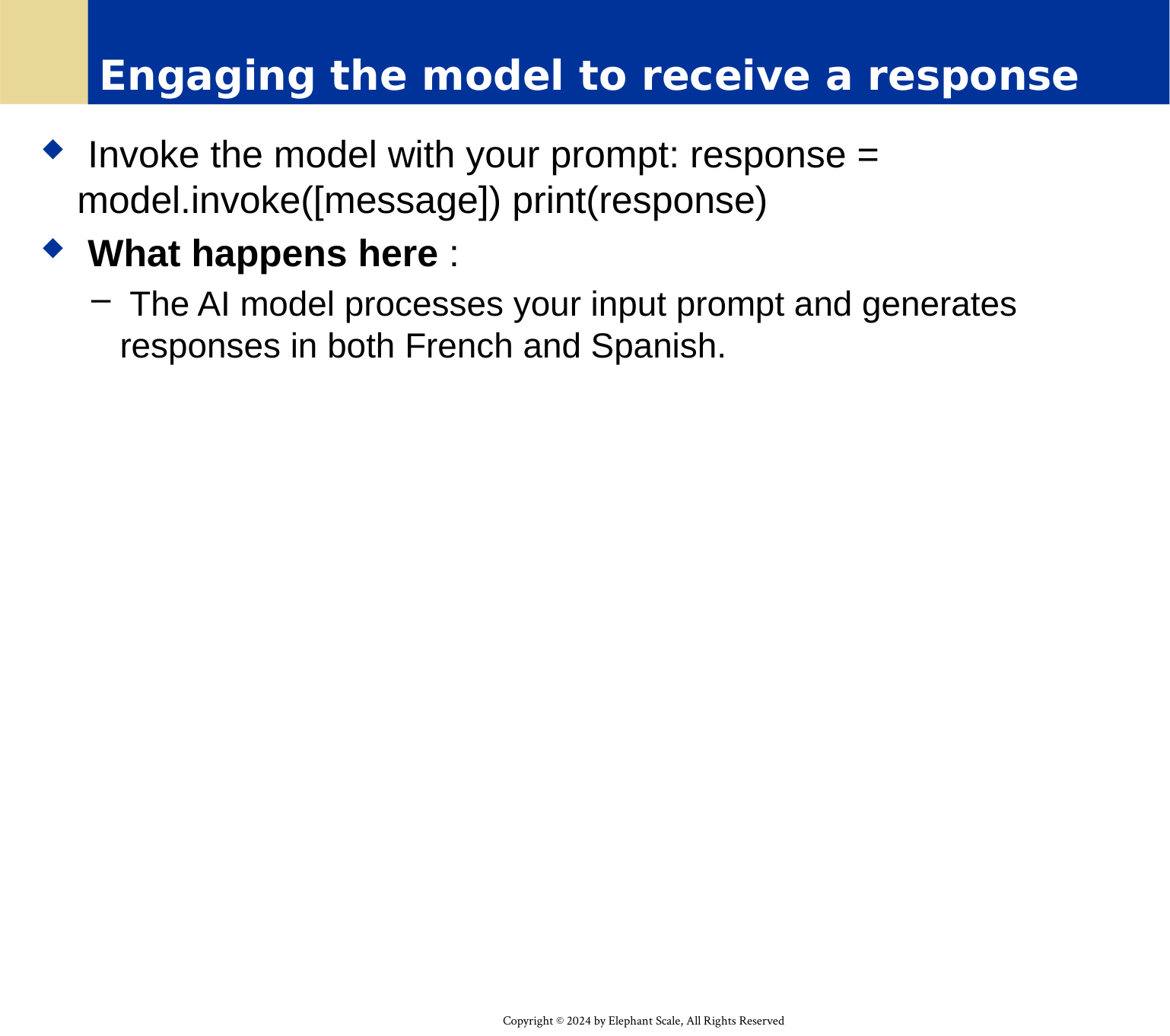

# Engaging the model to receive a response
 Invoke the model with your prompt: response = model.invoke([message]) print(response)
 What happens here :
 The AI model processes your input prompt and generates responses in both French and Spanish.
Copyright © 2024 by Elephant Scale, All Rights Reserved